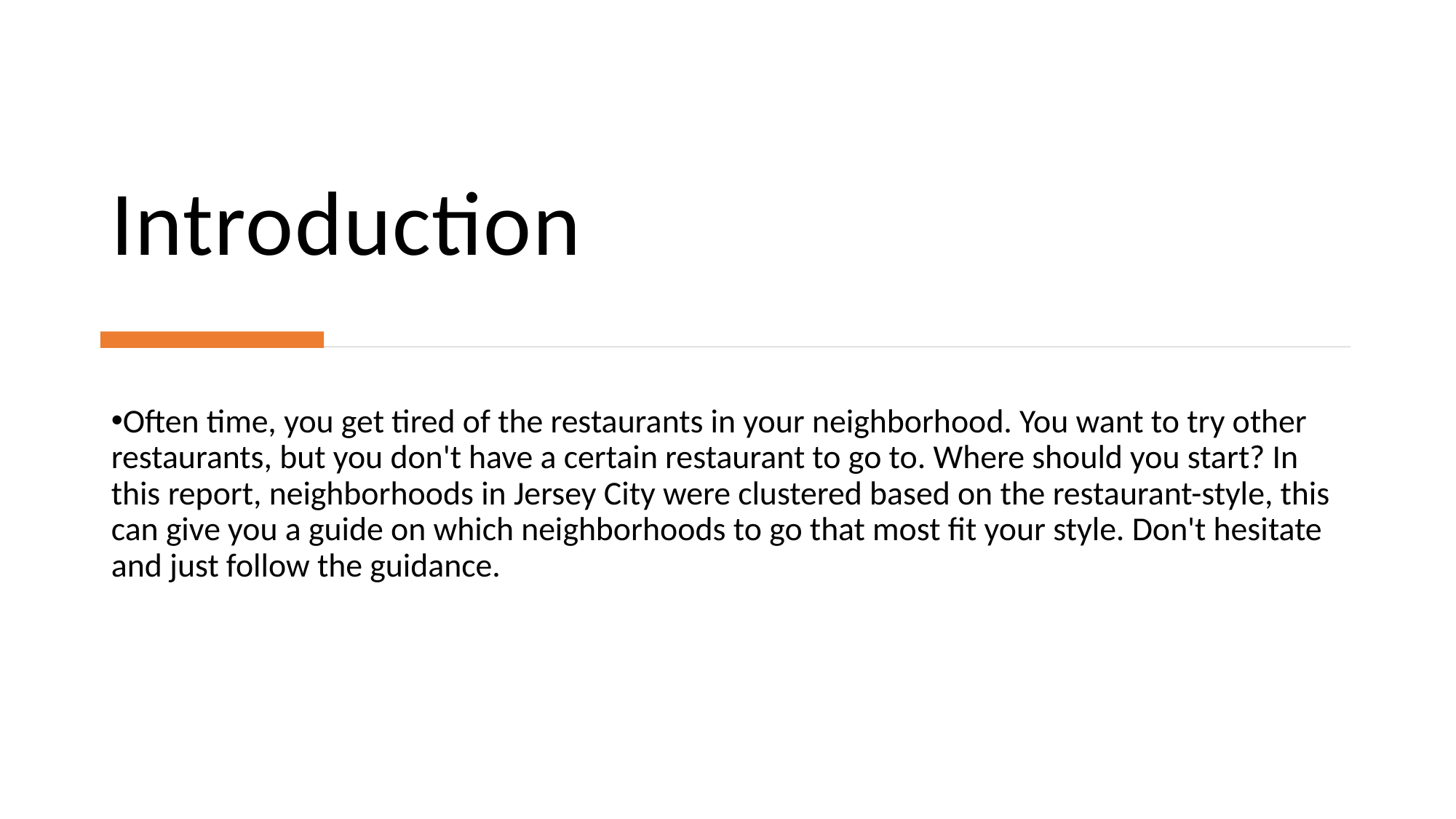

Introduction

Often time, you get tired of the restaurants in your neighborhood. You want to try other restaurants, but you don't have a certain restaurant to go to. Where should you start? In this report, neighborhoods in Jersey City were clustered based on the restaurant-style, this can give you a guide on which neighborhoods to go that most fit your style. Don't hesitate and just follow the guidance.